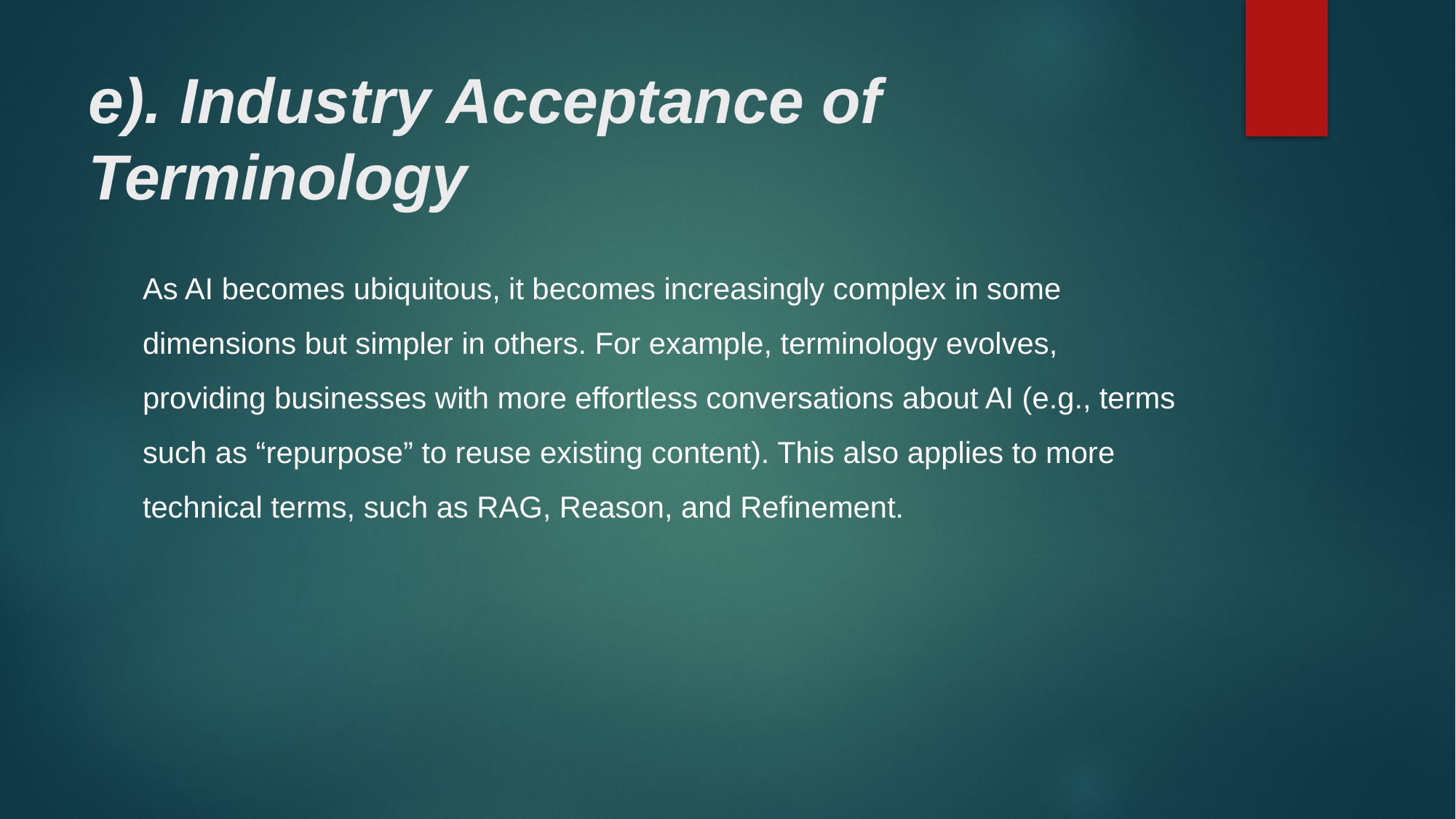

# e). Industry Acceptance of      Terminology
As AI becomes ubiquitous, it becomes increasingly complex in some dimensions but simpler in others. For example, terminology evolves, providing businesses with more effortless conversations about AI (e.g., terms such as “repurpose” to reuse existing content). This also applies to more technical terms, such as RAG, Reason, and Refinement.